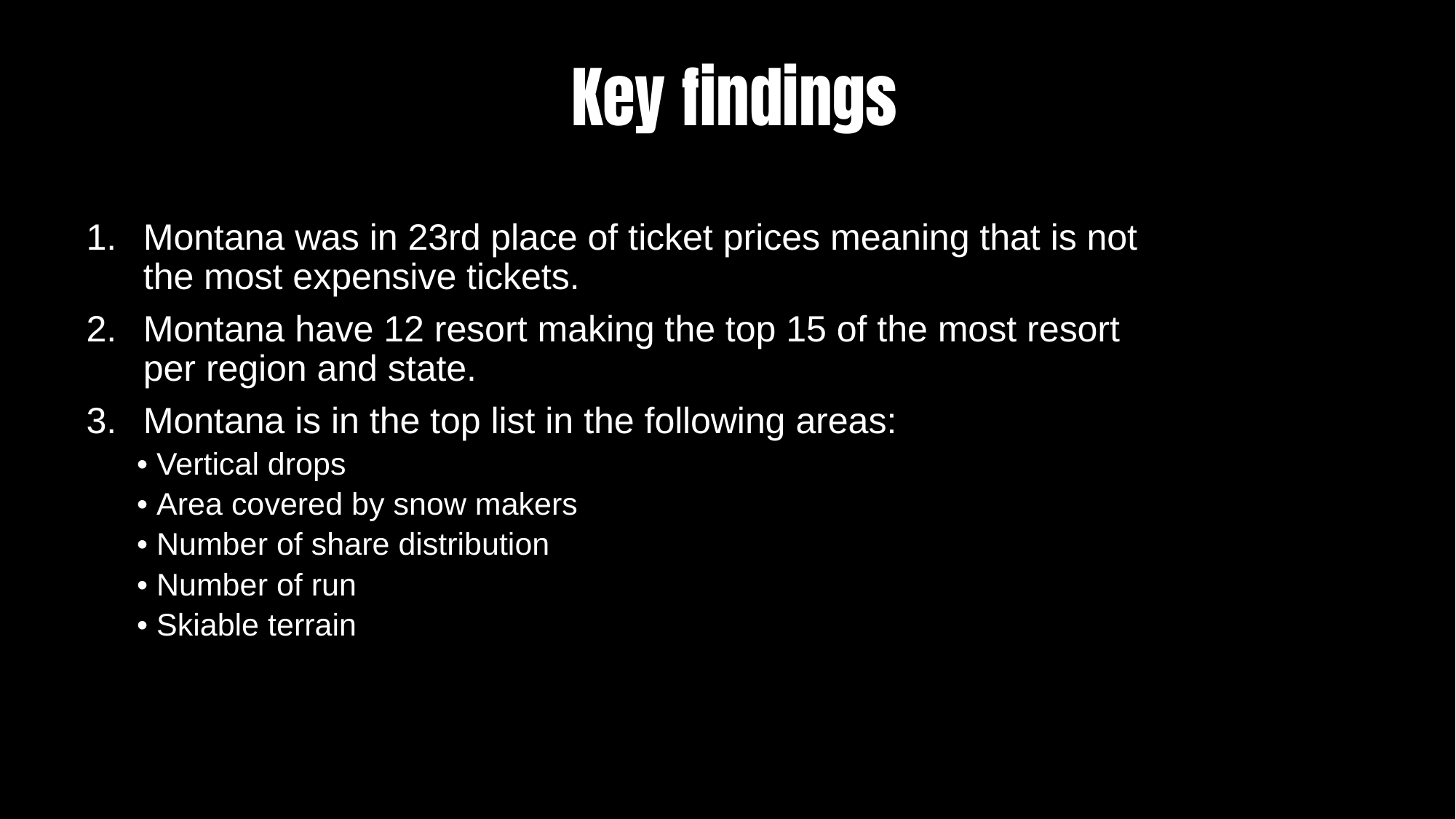

# Key findings
Montana was in 23rd place of ticket prices meaning that is not the most expensive tickets.
Montana have 12 resort making the top 15 of the most resort per region and state.
Montana is in the top list in the following areas:
• Vertical drops
• Area covered by snow makers
• Number of share distribution
• Number of run
• Skiable terrain